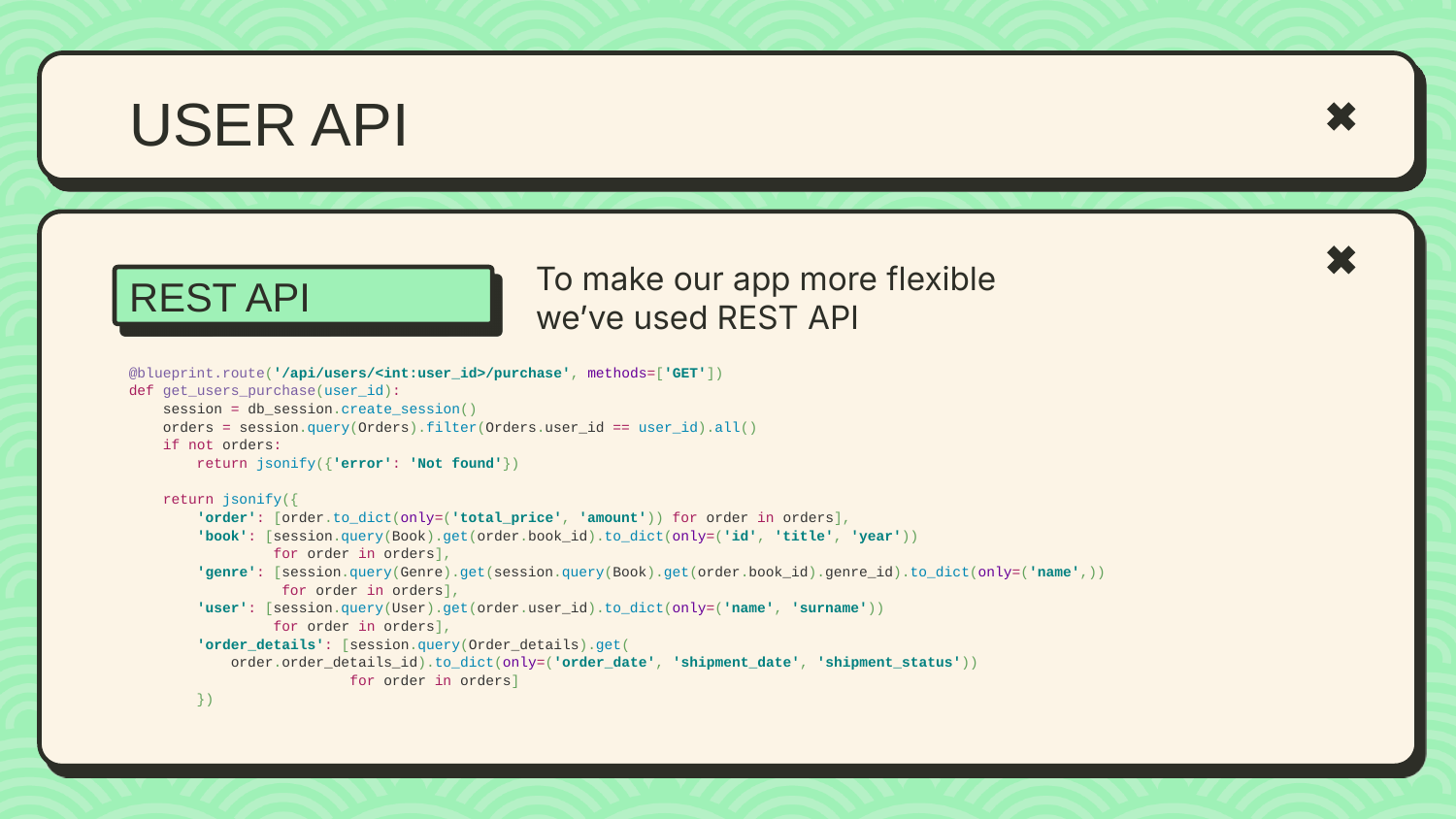

# USER API

REST API
To make our app more flexible we’ve used REST API
@blueprint.route('/api/users/<int:user_id>/purchase', methods=['GET'])
def get_users_purchase(user_id):
    session = db_session.create_session()
    orders = session.query(Orders).filter(Orders.user_id == user_id).all()
    if not orders:
        return jsonify({'error': 'Not found'})
    return jsonify({
        'order': [order.to_dict(only=('total_price', 'amount')) for order in orders],
        'book': [session.query(Book).get(order.book_id).to_dict(only=('id', 'title', 'year'))
                 for order in orders],
        'genre': [session.query(Genre).get(session.query(Book).get(order.book_id).genre_id).to_dict(only=('name',))
                  for order in orders],
        'user': [session.query(User).get(order.user_id).to_dict(only=('name', 'surname'))
                 for order in orders],
        'order_details': [session.query(Order_details).get(
            order.order_details_id).to_dict(only=('order_date', 'shipment_date', 'shipment_status'))
                          for order in orders]
        })